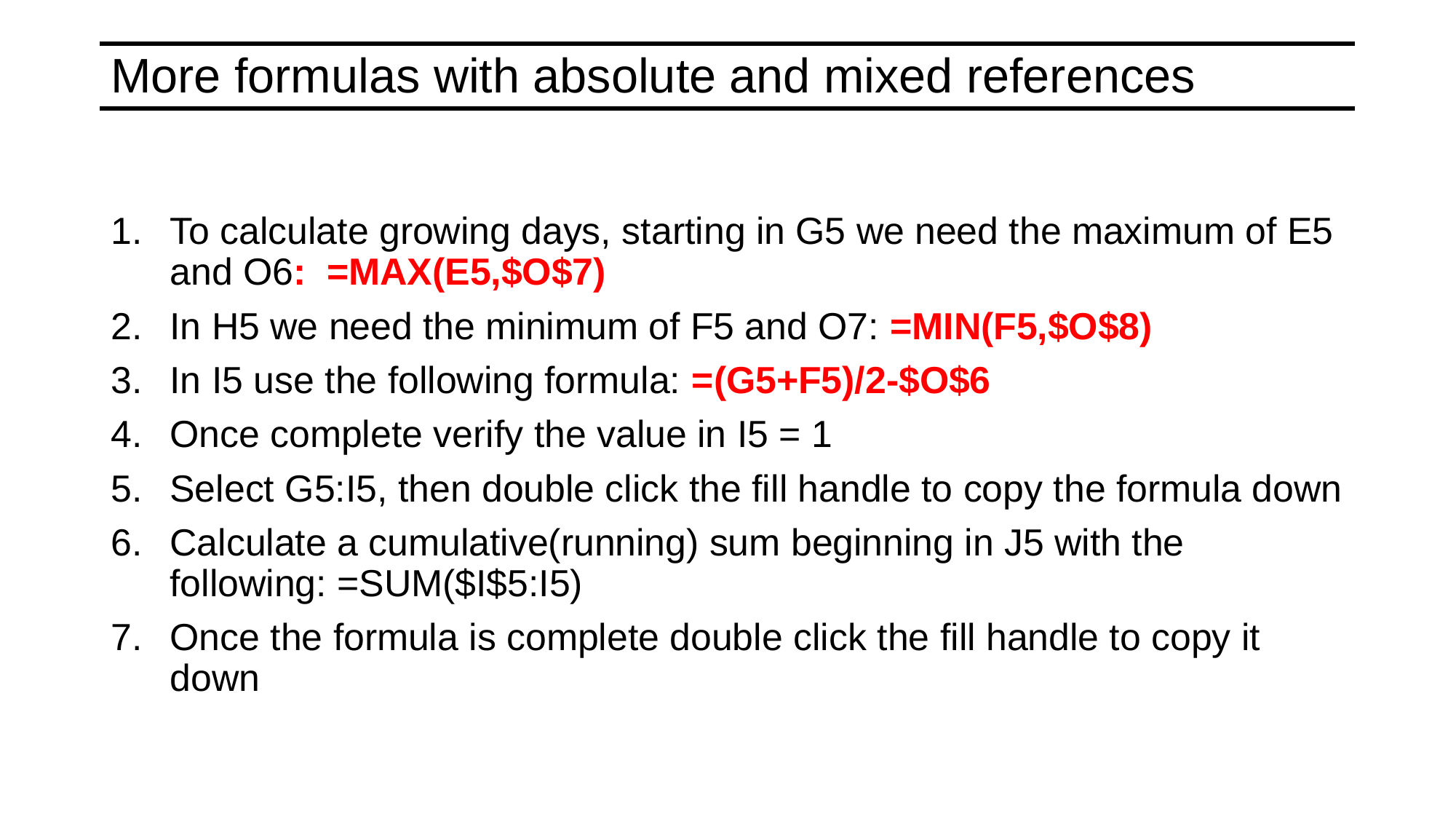

# More formulas with absolute and mixed references
To calculate growing days, starting in G5 we need the maximum of E5 and O6:  =MAX(E5,$O$7)
In H5 we need the minimum of F5 and O7: =MIN(F5,$O$8)
In I5 use the following formula: =(G5+F5)/2-$O$6
Once complete verify the value in I5 = 1
Select G5:I5, then double click the fill handle to copy the formula down
Calculate a cumulative(running) sum beginning in J5 with the following: =SUM($I$5:I5)
Once the formula is complete double click the fill handle to copy it down